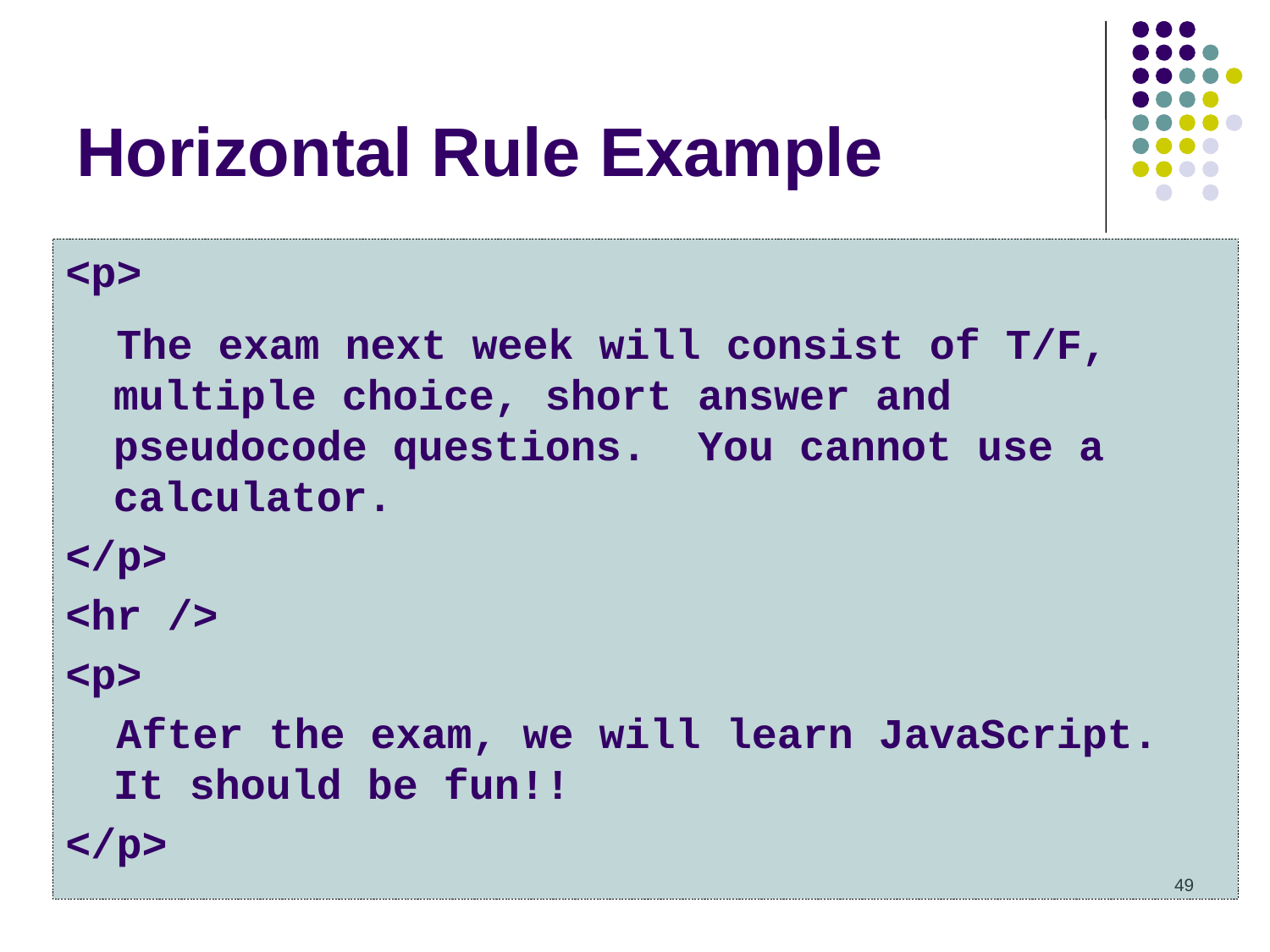

# Horizontal Rule Example
<p>
  The exam next week will consist of T/F, multiple choice, short answer and pseudocode questions.  You cannot use a calculator.
</p>
<hr />
<p>
  After the exam, we will learn JavaScript.  It should be fun!!
</p>
49